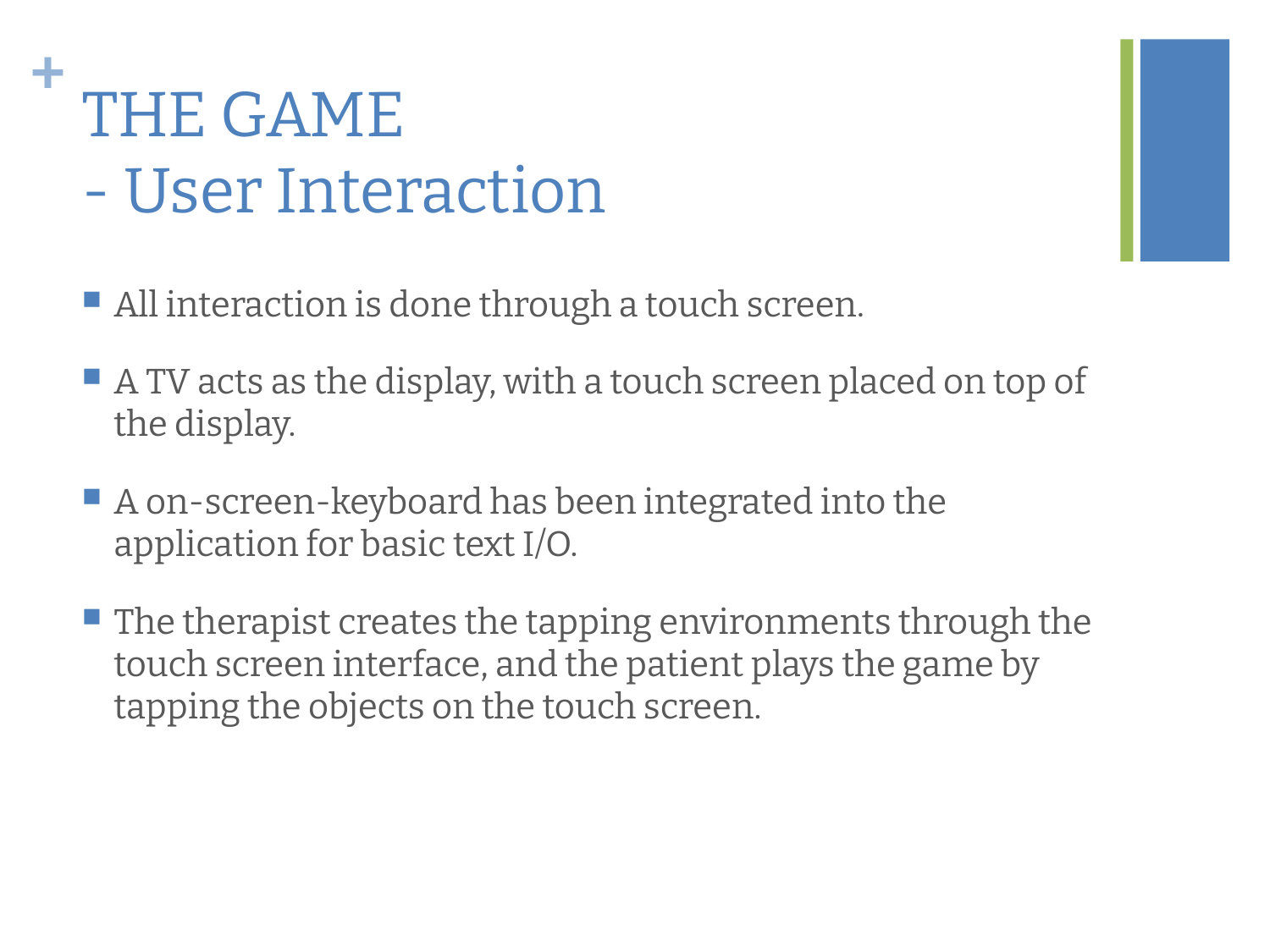

# THE GAME - User Interaction
All interaction is done through a touch screen.
A TV acts as the display, with a touch screen placed on top of the display.
A on-screen-keyboard has been integrated into the application for basic text I/O.
The therapist creates the tapping environments through the touch screen interface, and the patient plays the game by tapping the objects on the touch screen.